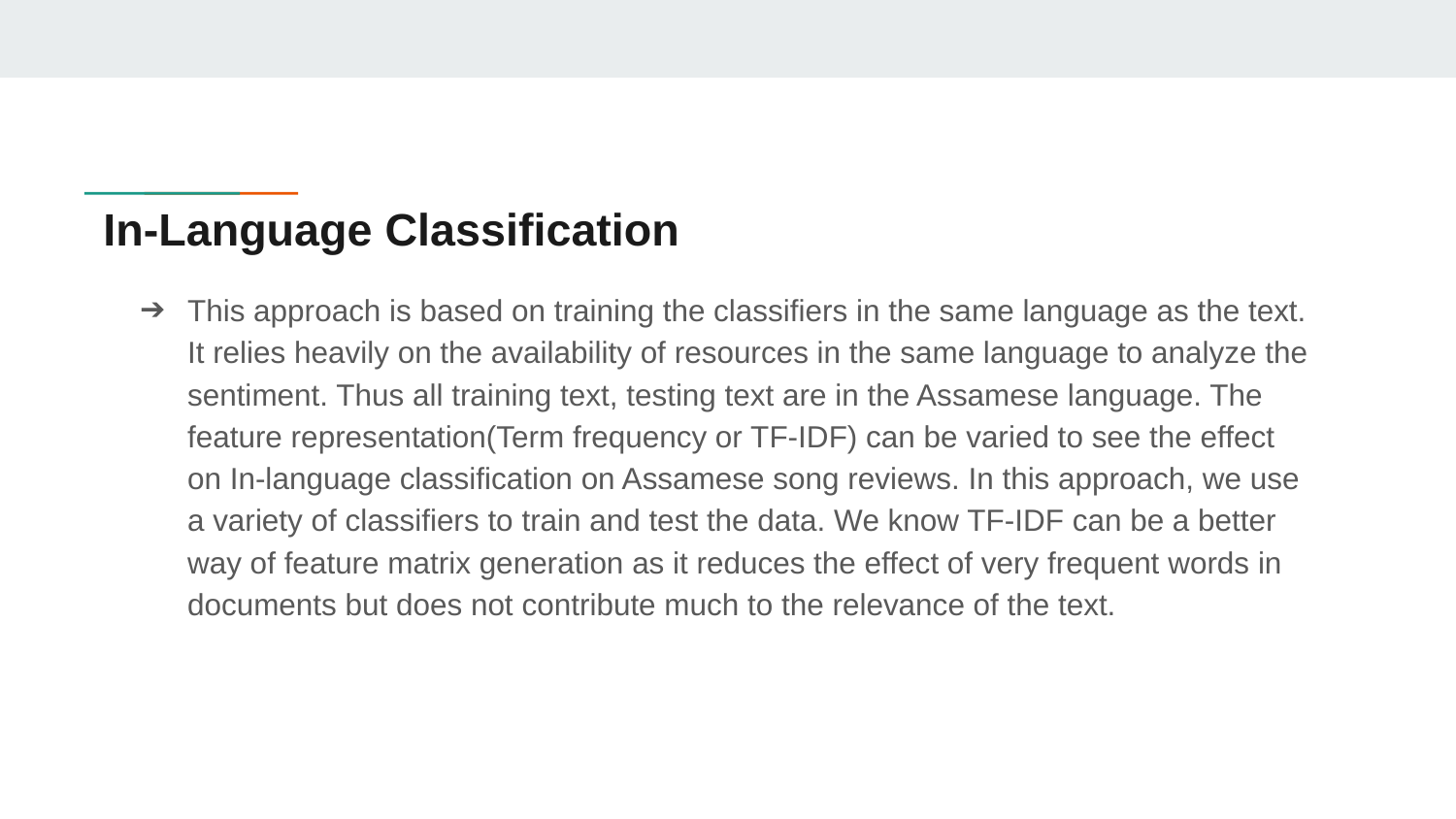

# In-Language Classification
This approach is based on training the classifiers in the same language as the text. It relies heavily on the availability of resources in the same language to analyze the sentiment. Thus all training text, testing text are in the Assamese language. The feature representation(Term frequency or TF-IDF) can be varied to see the effect on In-language classification on Assamese song reviews. In this approach, we use a variety of classifiers to train and test the data. We know TF-IDF can be a better way of feature matrix generation as it reduces the effect of very frequent words in documents but does not contribute much to the relevance of the text.